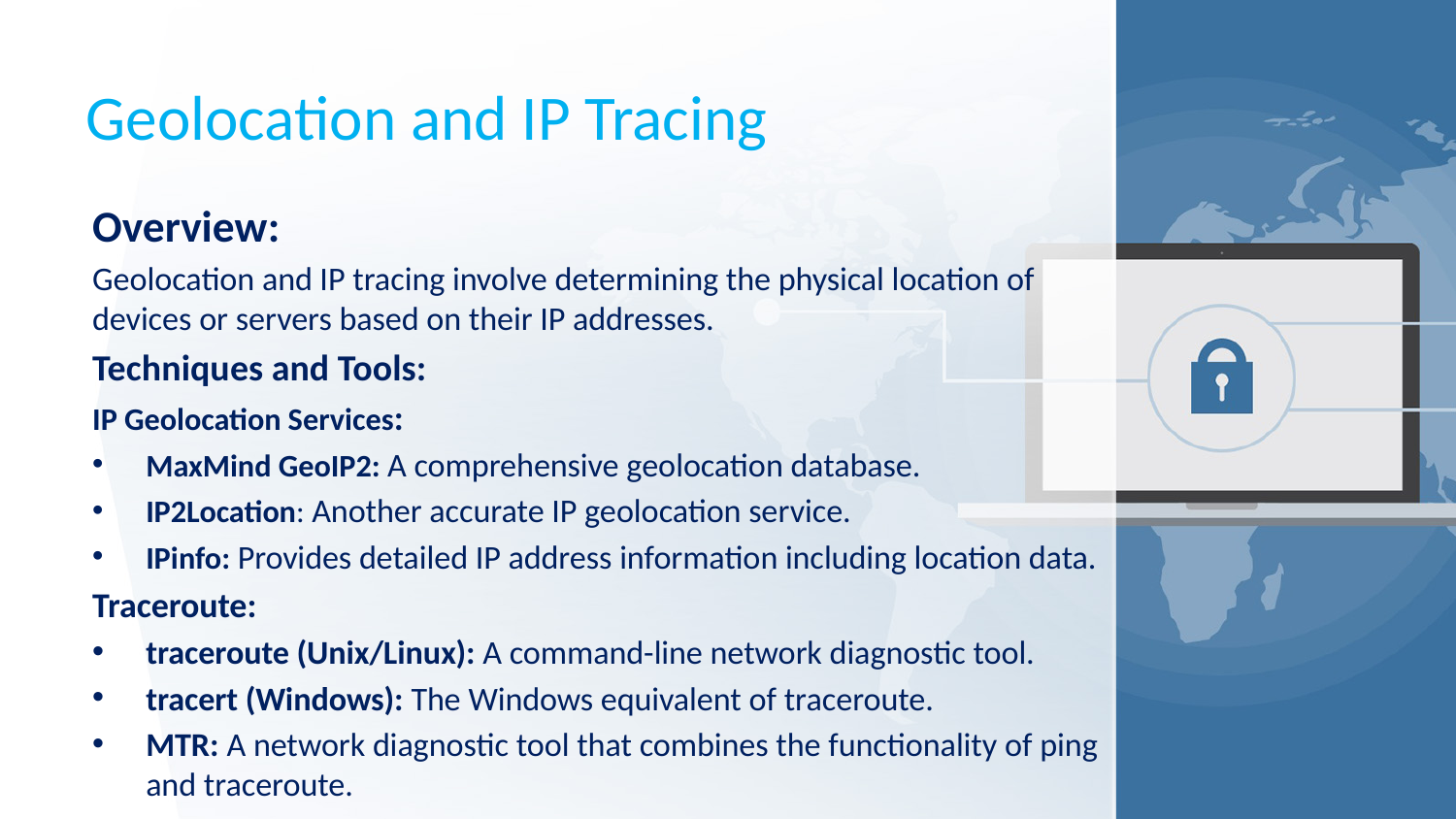

# Geolocation and IP Tracing
Overview:
Geolocation and IP tracing involve determining the physical location of devices or servers based on their IP addresses.
Techniques and Tools:
IP Geolocation Services:
MaxMind GeoIP2: A comprehensive geolocation database.
IP2Location: Another accurate IP geolocation service.
IPinfo: Provides detailed IP address information including location data.
Traceroute:
traceroute (Unix/Linux): A command-line network diagnostic tool.
tracert (Windows): The Windows equivalent of traceroute.
MTR: A network diagnostic tool that combines the functionality of ping and traceroute.